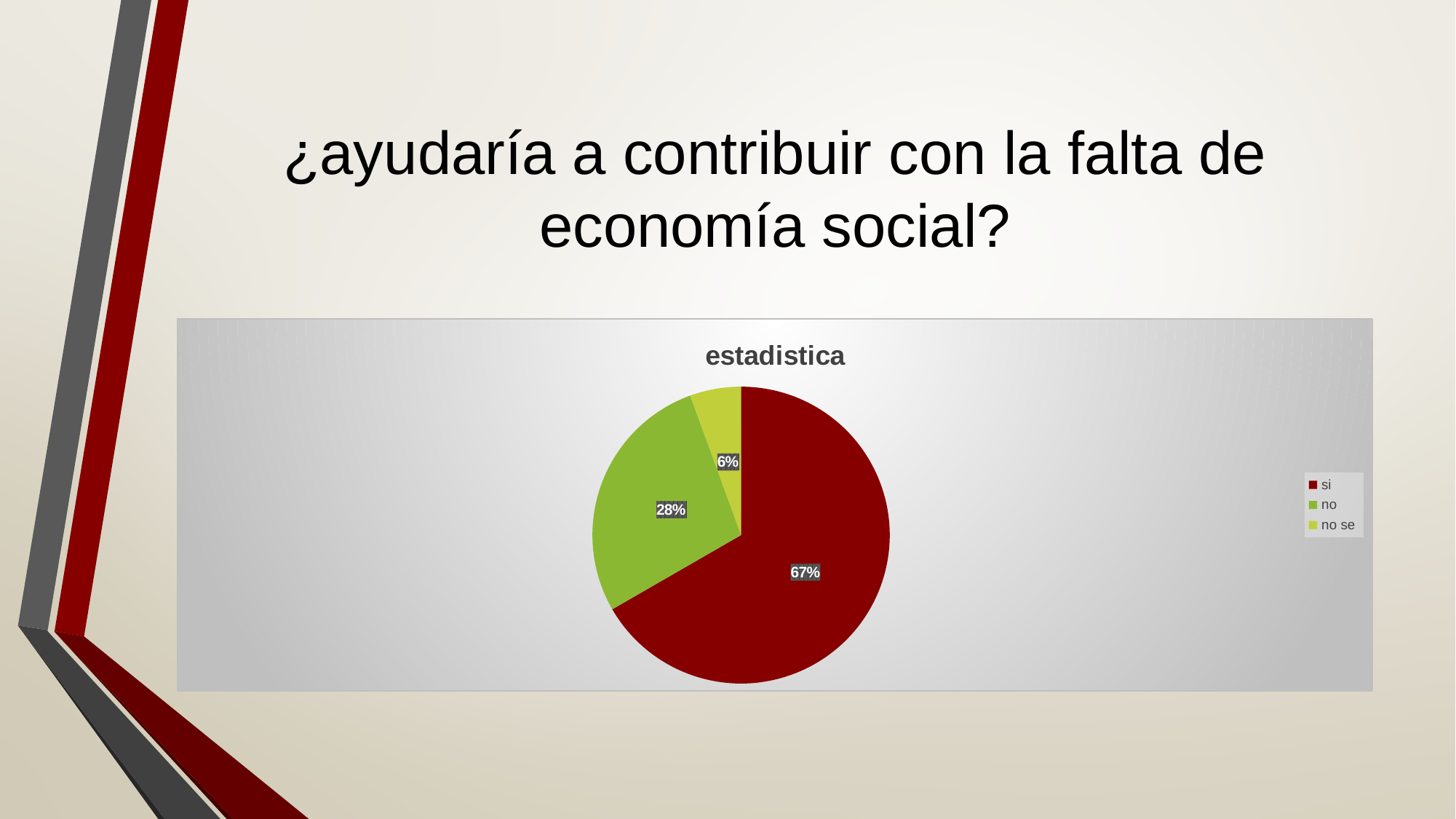

# ¿ayudaría a contribuir con la falta de economía social?

### Chart:

| Category | estadistica |
|---|---|
| si | 12.0 |
| no | 5.0 |
| no se  | 1.0 |